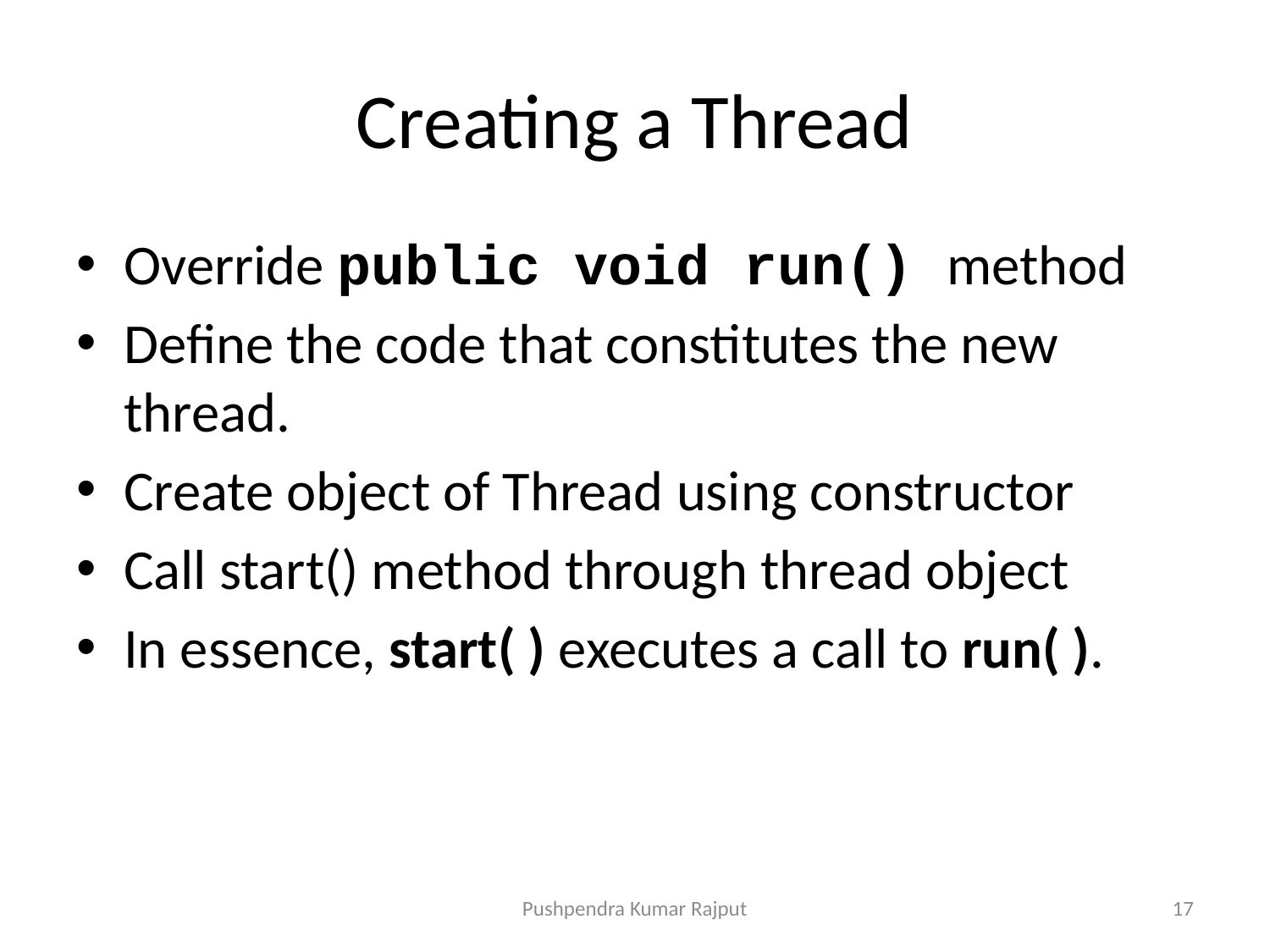

# Creating a Thread
Override public void run() method
Define the code that constitutes the new thread.
Create object of Thread using constructor
Call start() method through thread object
In essence, start( ) executes a call to run( ).
Pushpendra Kumar Rajput
17